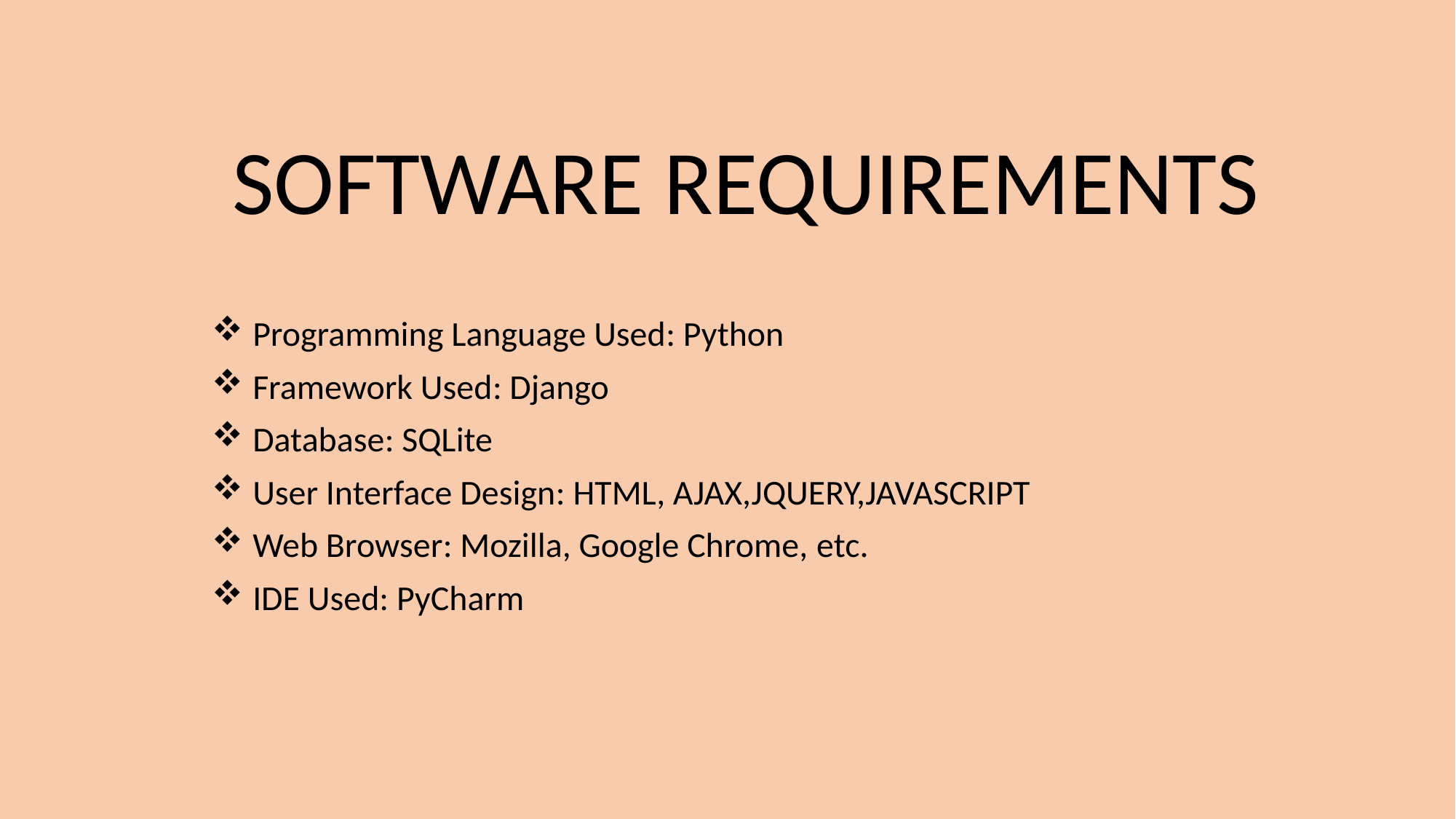

# SOFTWARE REQUIREMENTS
Programming Language Used: Python
Framework Used: Django
Database: SQLite
User Interface Design: HTML, AJAX,JQUERY,JAVASCRIPT
Web Browser: Mozilla, Google Chrome, etc.
IDE Used: PyCharm